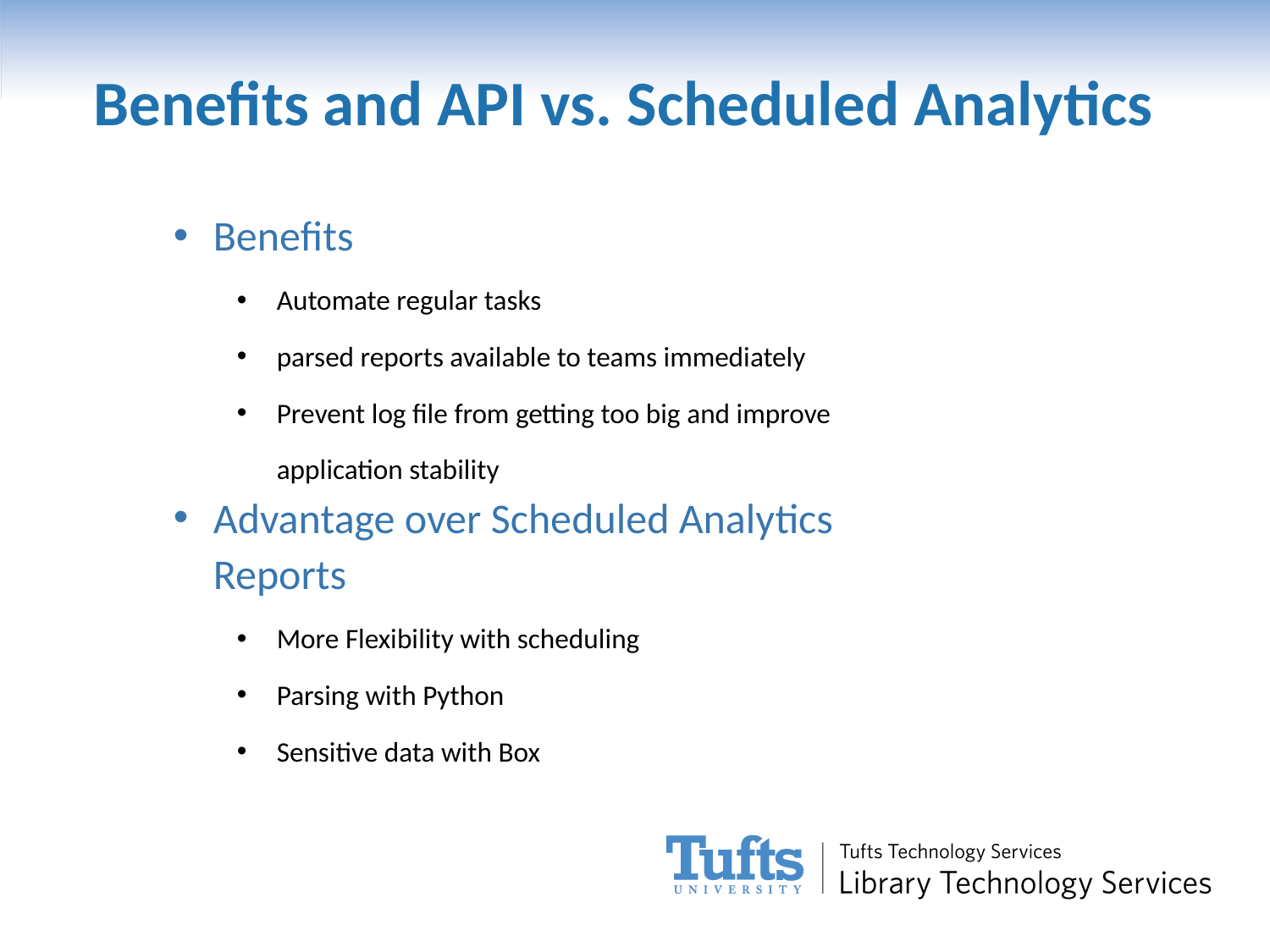

Benefits and API vs. Scheduled Analytics
Benefits
Automate regular tasks
parsed reports available to teams immediately
Prevent log file from getting too big and improve application stability
Advantage over Scheduled Analytics Reports
More Flexibility with scheduling
Parsing with Python
Sensitive data with Box